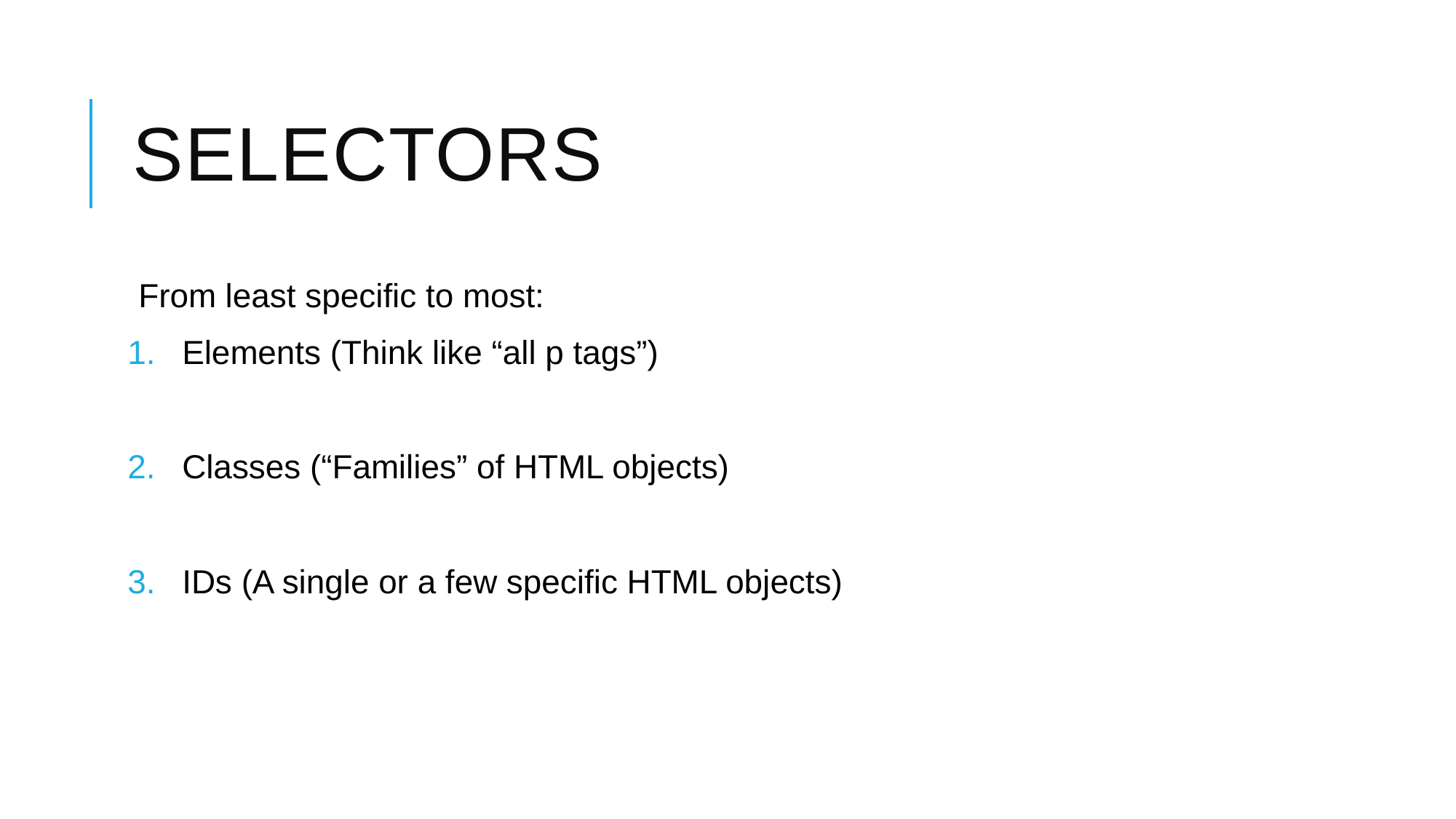

# Selectors
From least specific to most:
Elements (Think like “all p tags”)

Classes (“Families” of HTML objects)

IDs (A single or a few specific HTML objects)